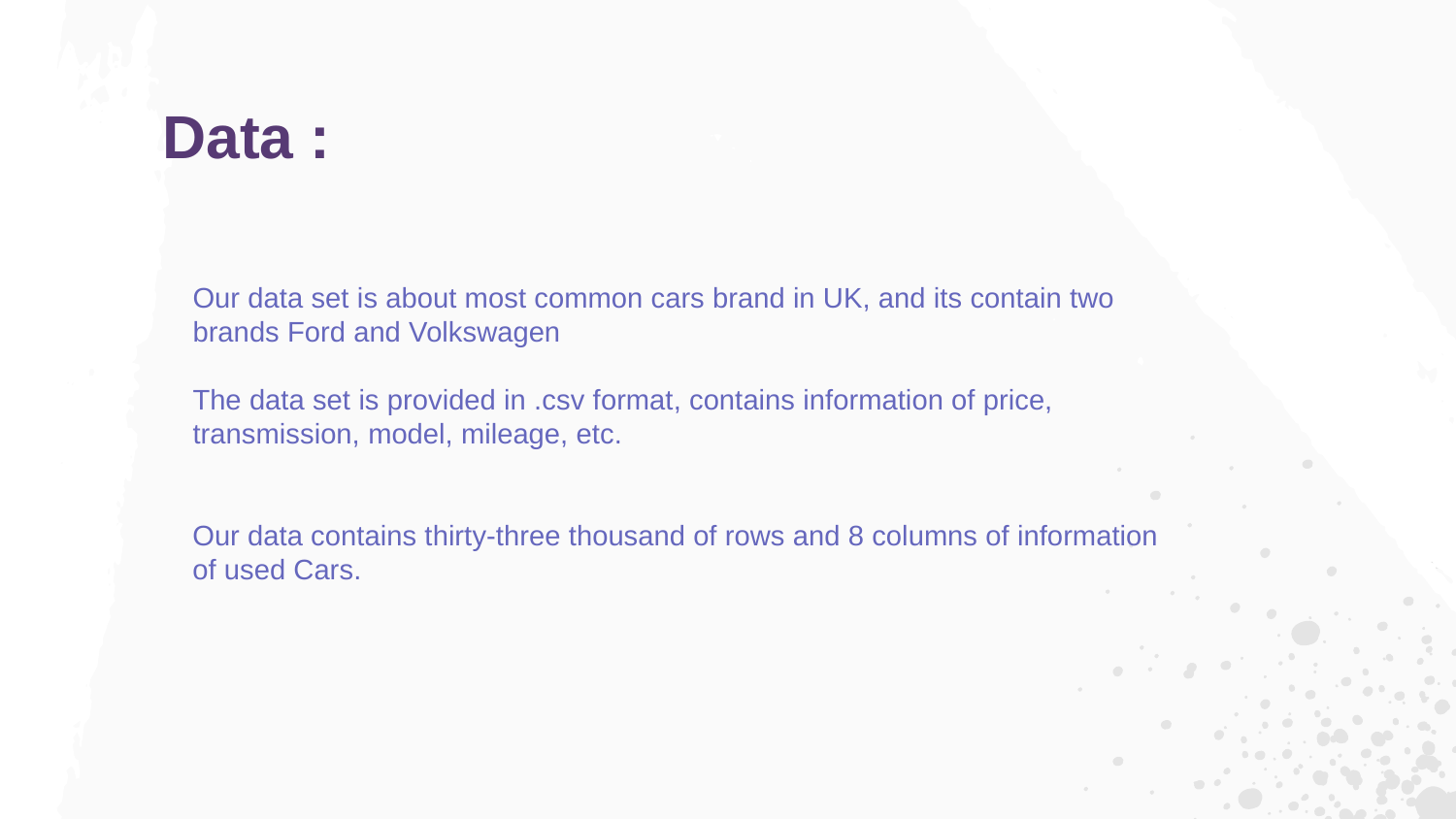

Data :
Our data set is about most common cars brand in UK, and its contain two brands Ford and Volkswagen

The data set is provided in .csv format, contains information of price, transmission, model, mileage, etc.
Our data contains thirty-three thousand of rows and 8 columns of information of used Cars.